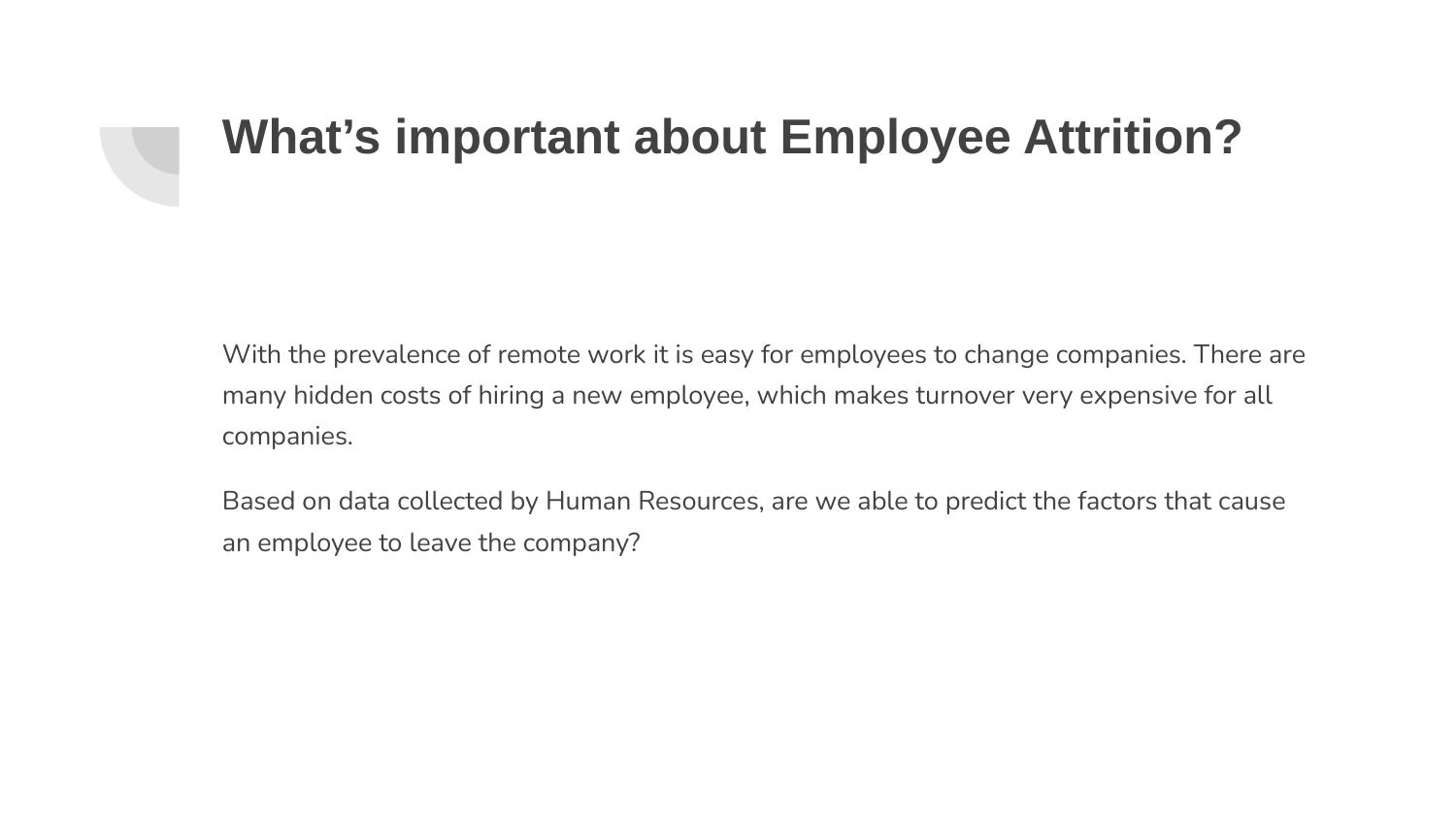

# What’s important about Employee Attrition?
With the prevalence of remote work it is easy for employees to change companies. There are many hidden costs of hiring a new employee, which makes turnover very expensive for all companies.
Based on data collected by Human Resources, are we able to predict the factors that cause an employee to leave the company?